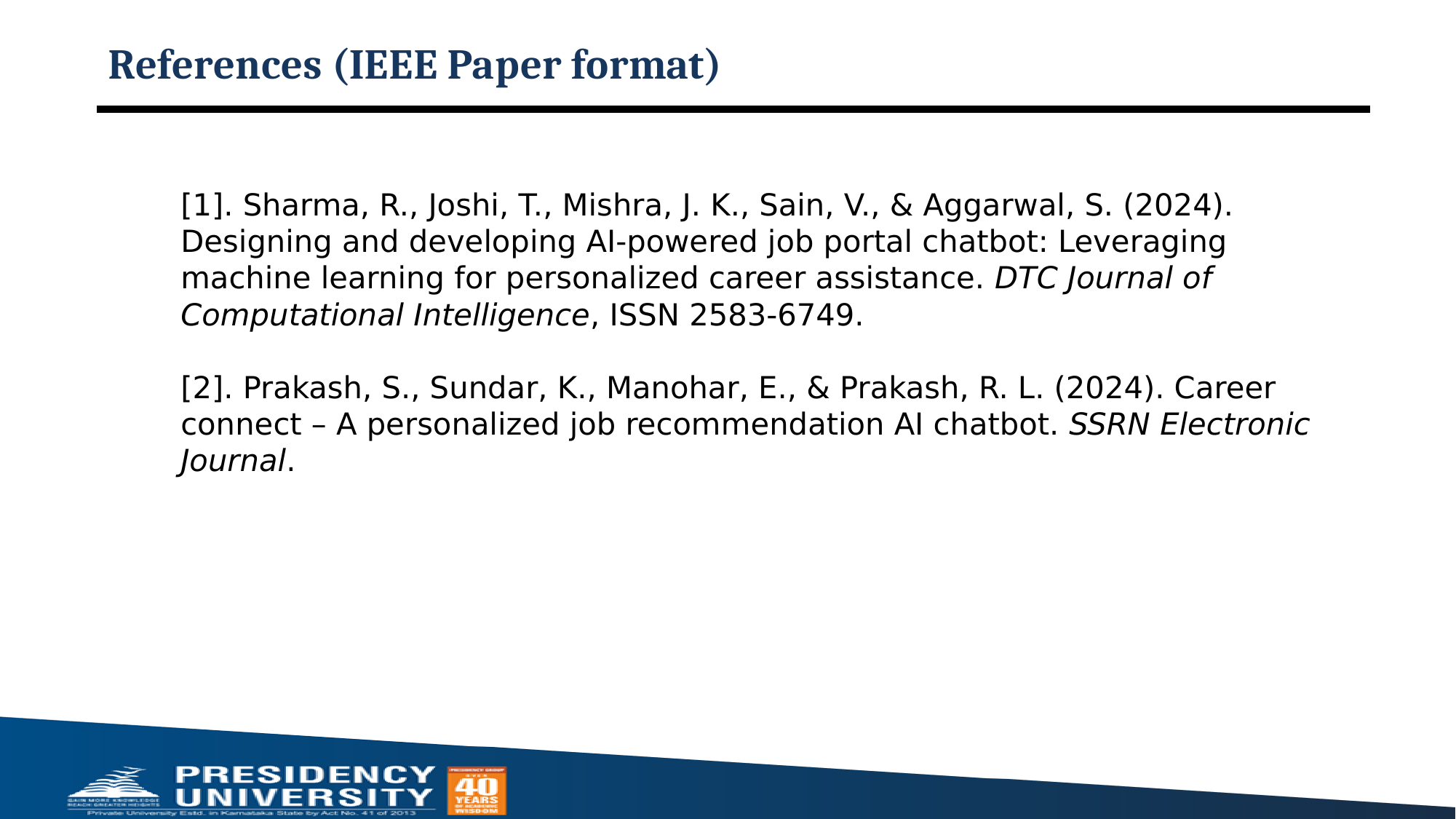

# References (IEEE Paper format)

[1]. Sharma, R., Joshi, T., Mishra, J. K., Sain, V., & Aggarwal, S. (2024). Designing and developing AI-powered job portal chatbot: Leveraging machine learning for personalized career assistance. DTC Journal of Computational Intelligence, ISSN 2583-6749.

[2]. Prakash, S., Sundar, K., Manohar, E., & Prakash, R. L. (2024). Career connect – A personalized job recommendation AI chatbot. SSRN Electronic Journal.